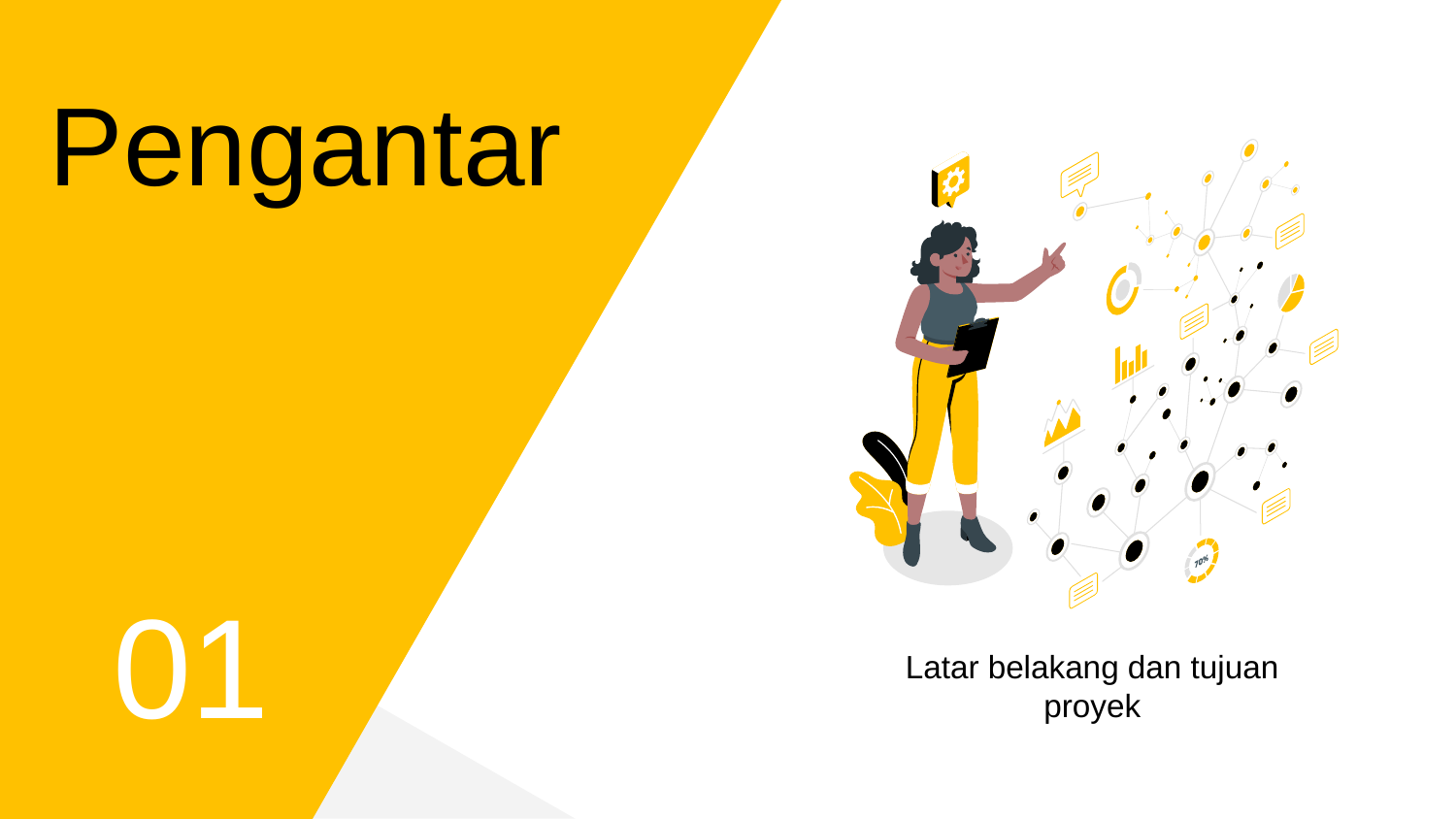

# Pengantar

01
Latar belakang dan tujuan proyek